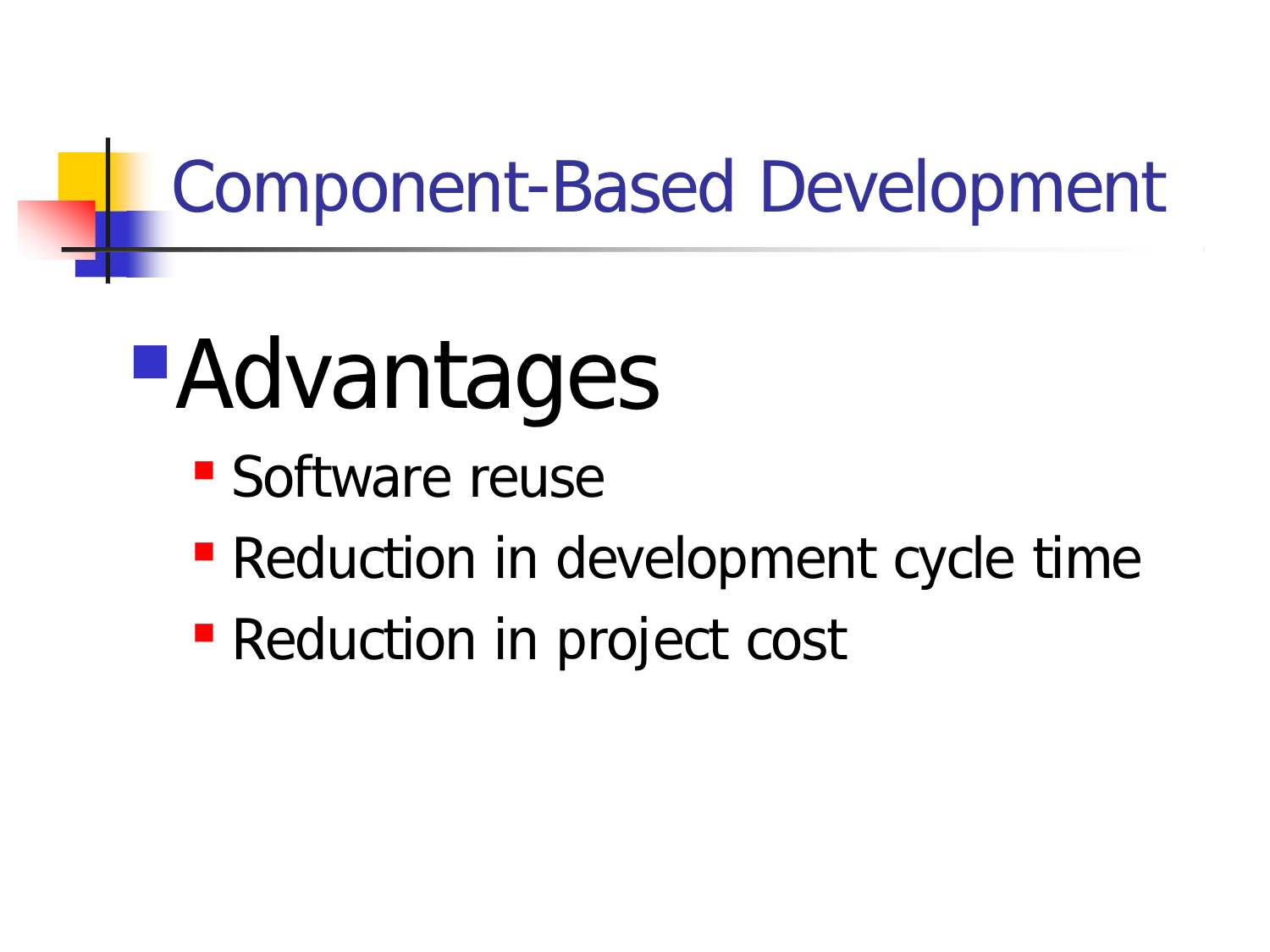

# Component-Based Development
Advantages
Software reuse
Reduction in development cycle time
Reduction in project cost